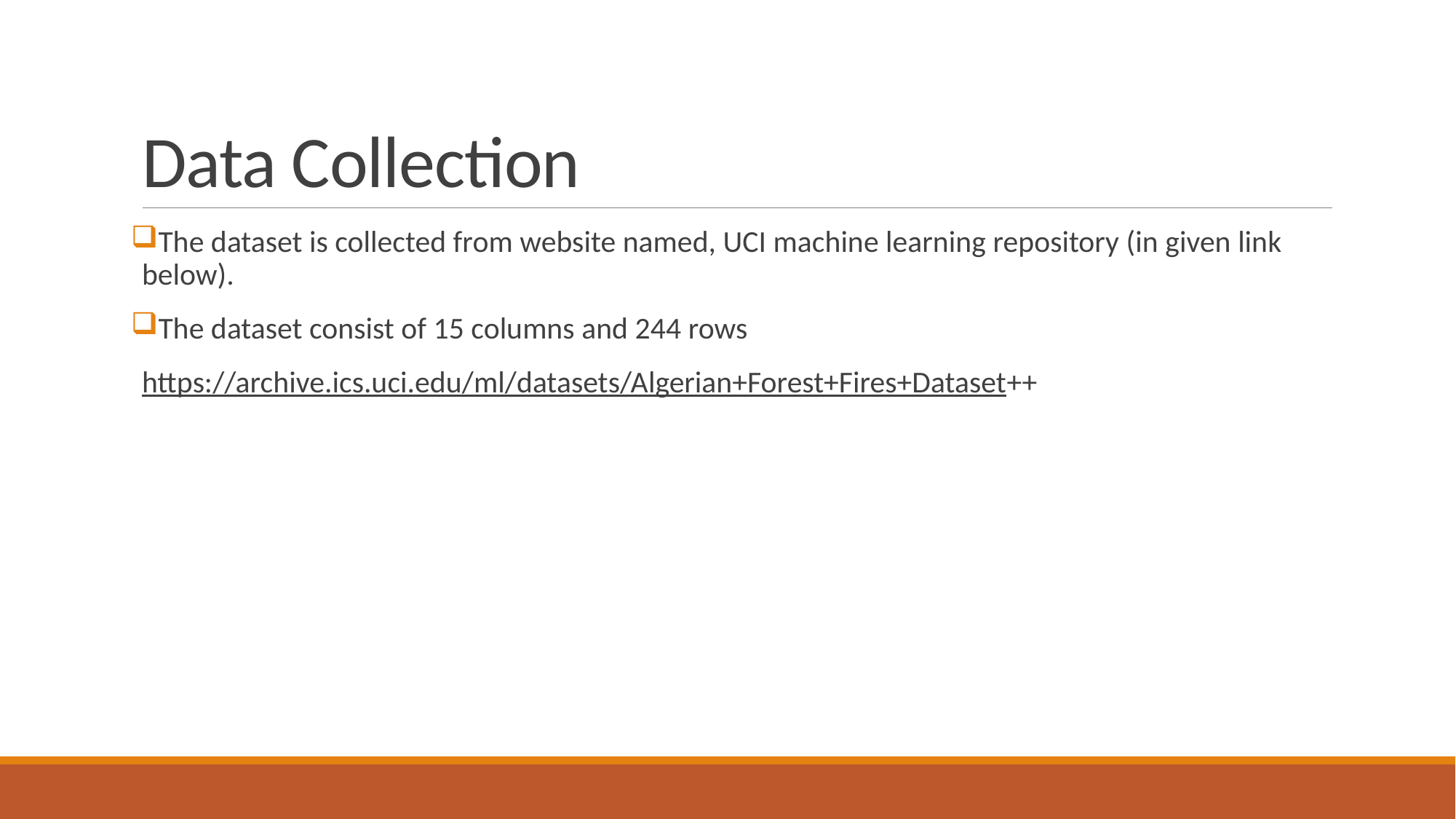

# Data Collection
The dataset is collected from website named, UCI machine learning repository (in given link below).
The dataset consist of 15 columns and 244 rows
https://archive.ics.uci.edu/ml/datasets/Algerian+Forest+Fires+Dataset++